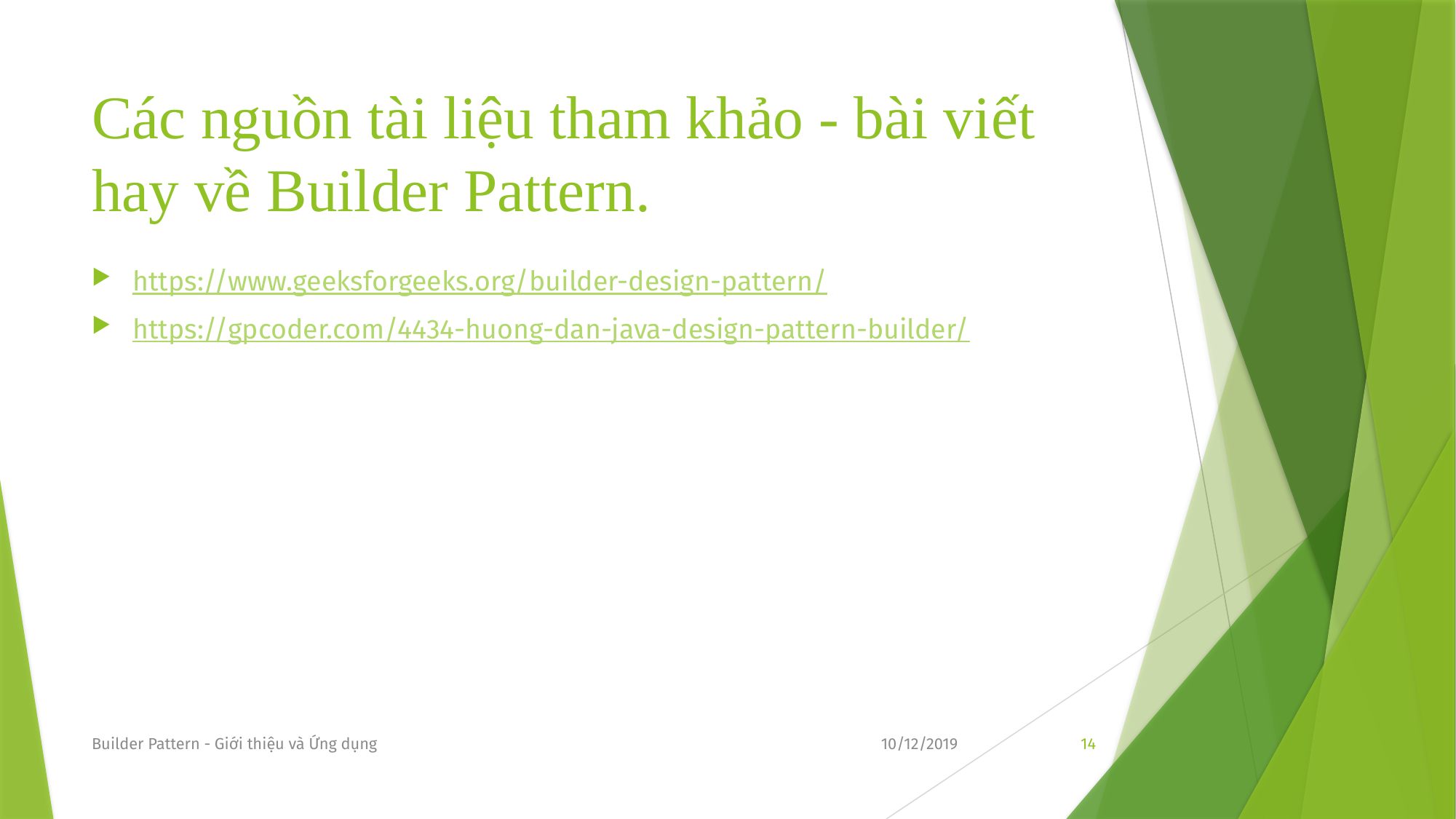

# Các nguồn tài liệu tham khảo - bài viết hay về Builder Pattern.
https://www.geeksforgeeks.org/builder-design-pattern/
https://gpcoder.com/4434-huong-dan-java-design-pattern-builder/
Builder Pattern - Giới thiệu và Ứng dụng
10/12/2019
14